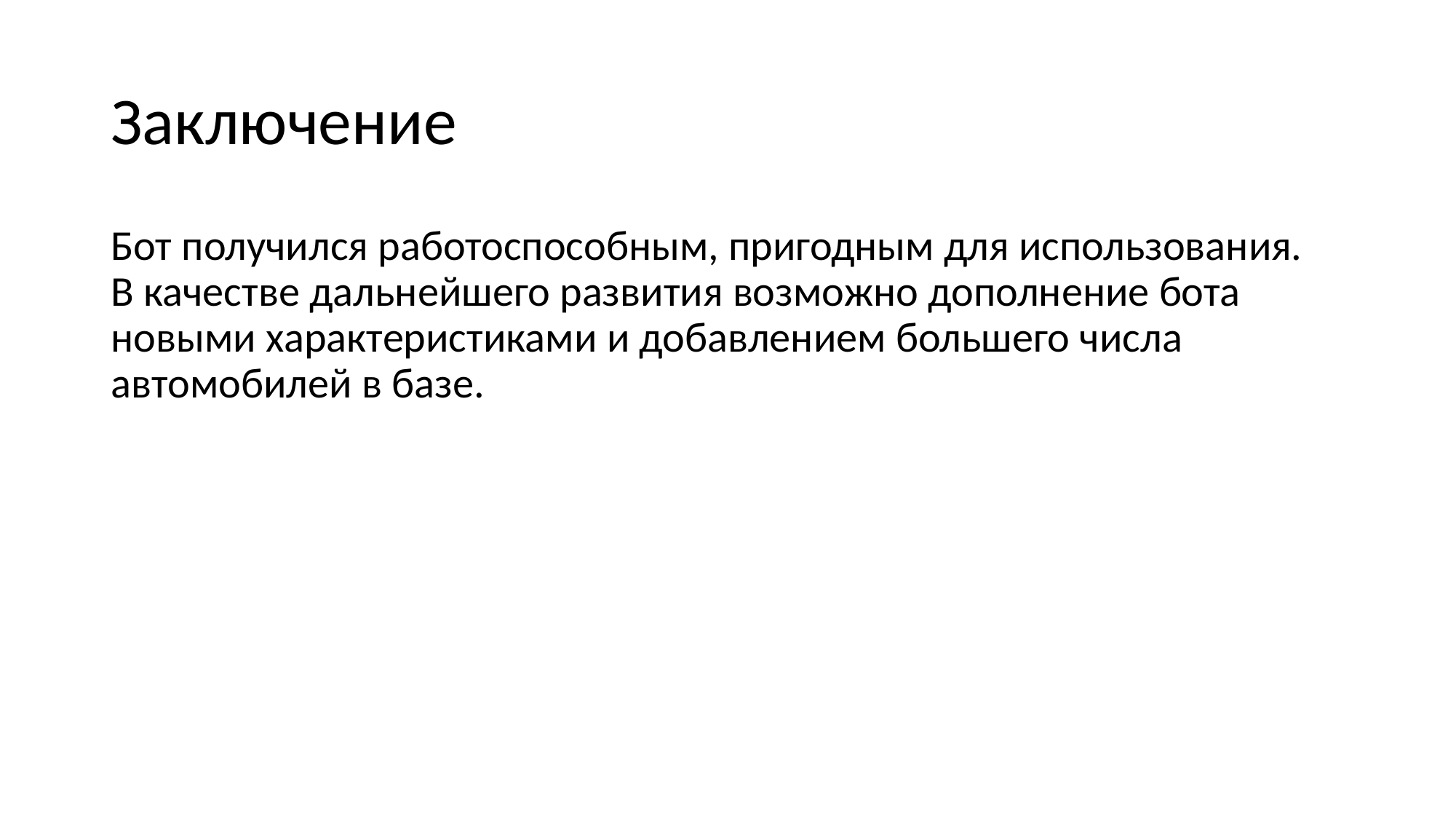

# Заключение
Бот получился работоспособным, пригодным для использования.
В качестве дальнейшего развития возможно дополнение бота новыми характеристиками и добавлением большего числа автомобилей в базе.